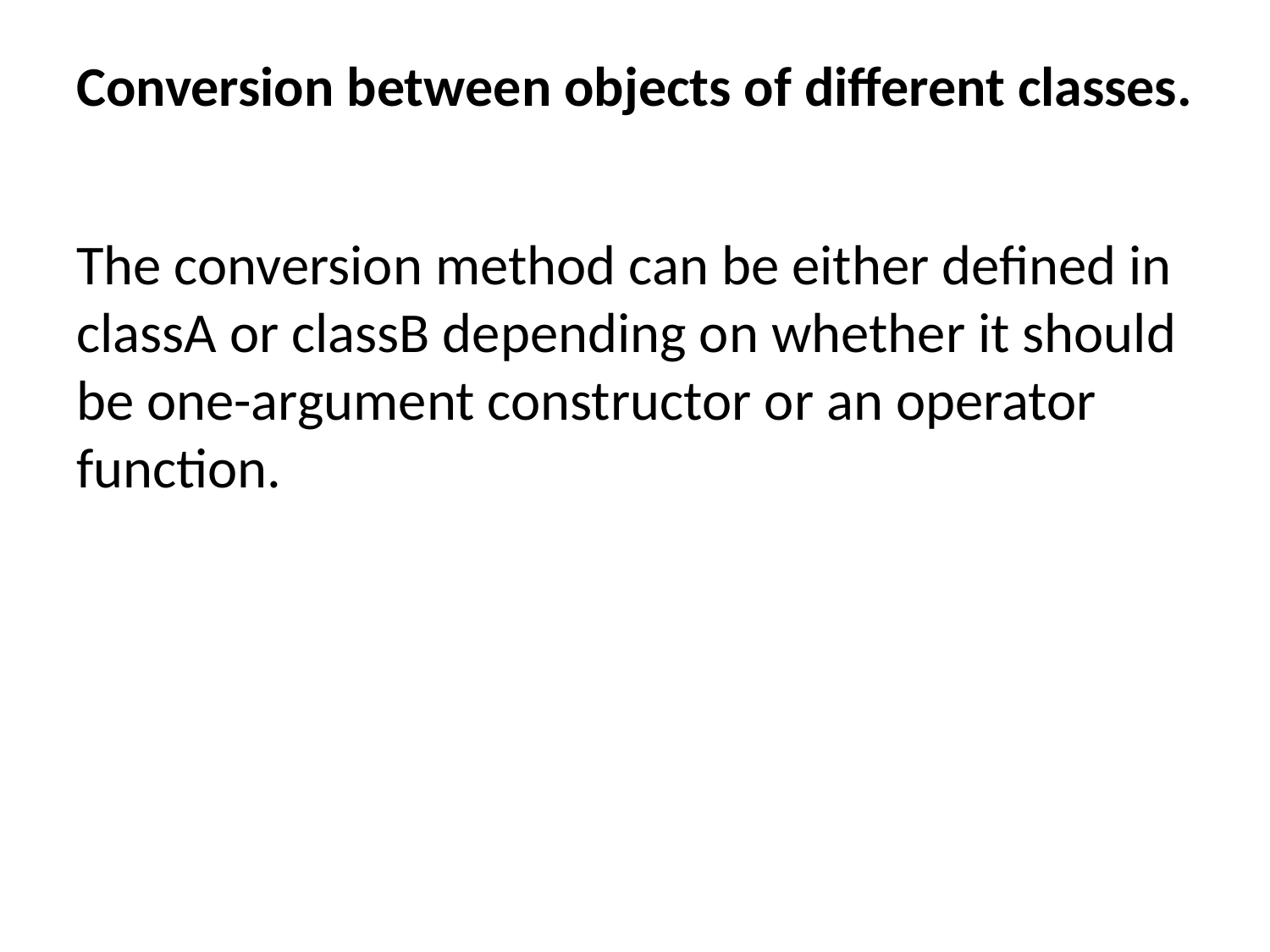

# Conversion between objects of different classes.
The conversion method can be either defined in classA or classB depending on whether it should be one-argument constructor or an operator function.